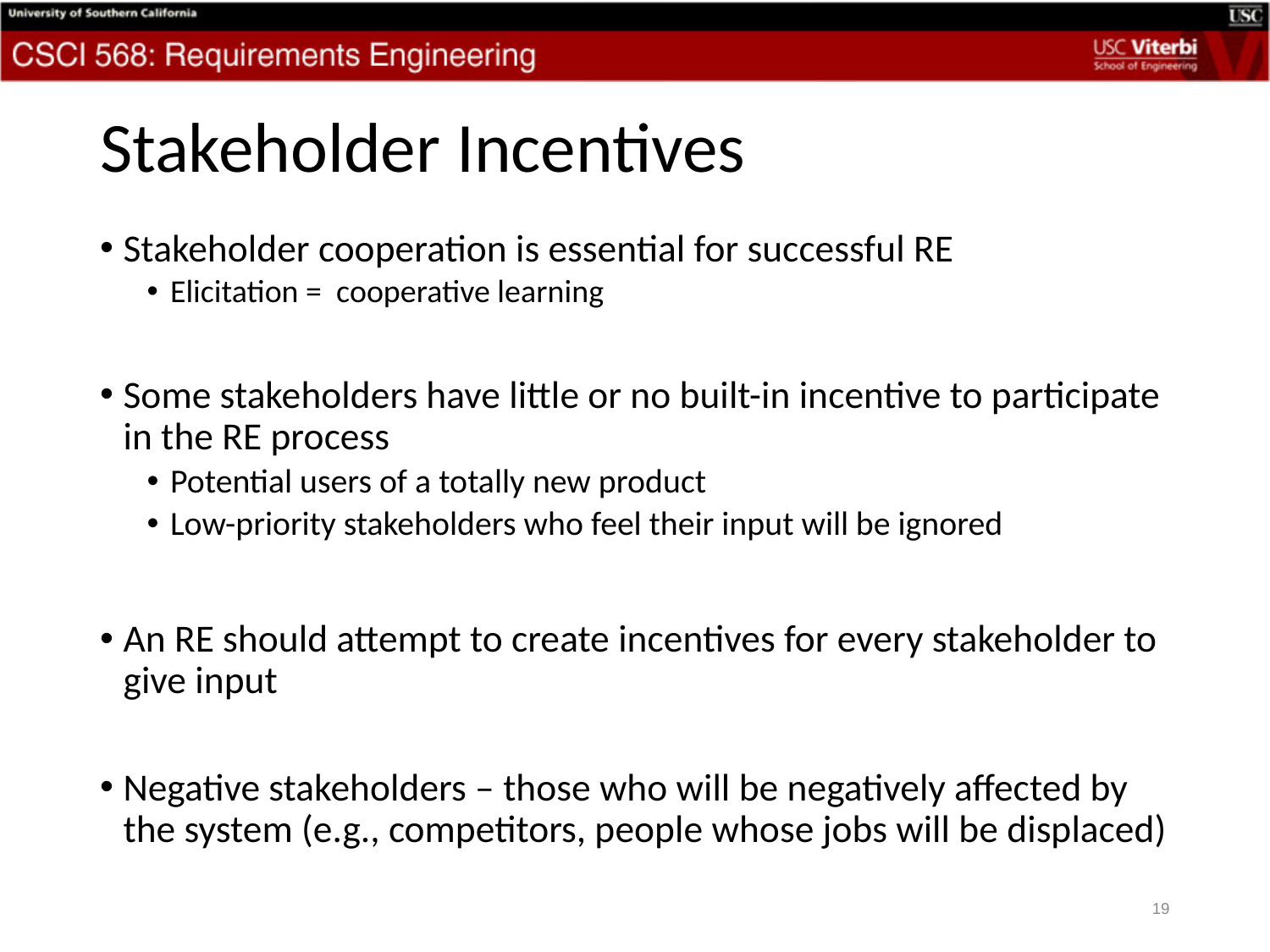

# Stakeholder Incentives
Stakeholder cooperation is essential for successful RE
Elicitation =  cooperative learning

Some stakeholders have little or no built-in incentive to participate in the RE process
Potential users of a totally new product
Low-priority stakeholders who feel their input will be ignored

An RE should attempt to create incentives for every stakeholder to give input

Negative stakeholders – those who will be negatively affected by the system (e.g., competitors, people whose jobs will be displaced)
19